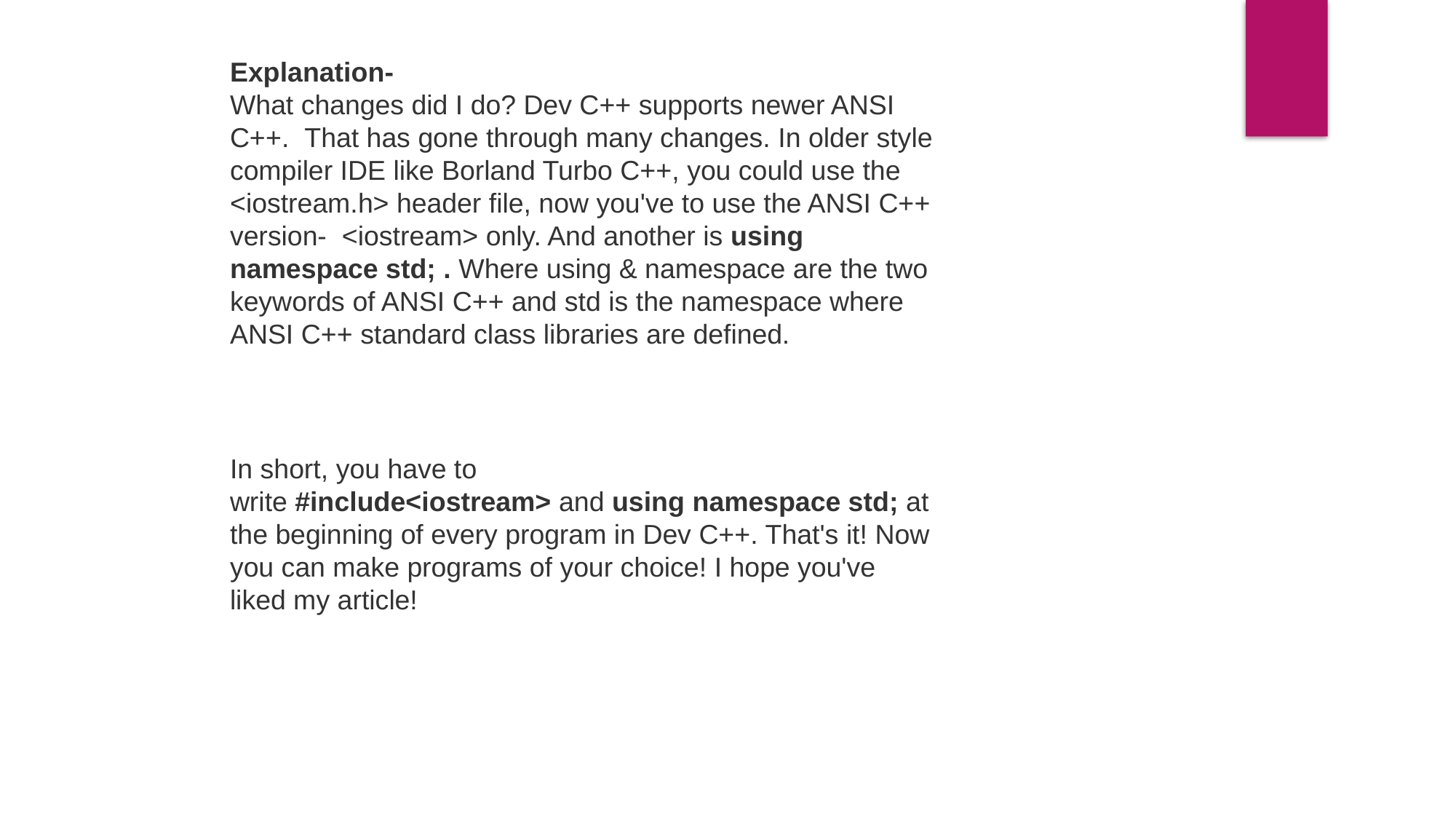

Explanation-
What changes did I do? Dev C++ supports newer ANSI C++.  That has gone through many changes. In older style compiler IDE like Borland Turbo C++, you could use the <iostream.h> header file, now you've to use the ANSI C++ version-  <iostream> only. And another is using namespace std; . Where using & namespace are the two keywords of ANSI C++ and std is the namespace where ANSI C++ standard class libraries are defined.
In short, you have to write #include<iostream> and using namespace std; at the beginning of every program in Dev C++. That's it! Now you can make programs of your choice! I hope you've liked my article!